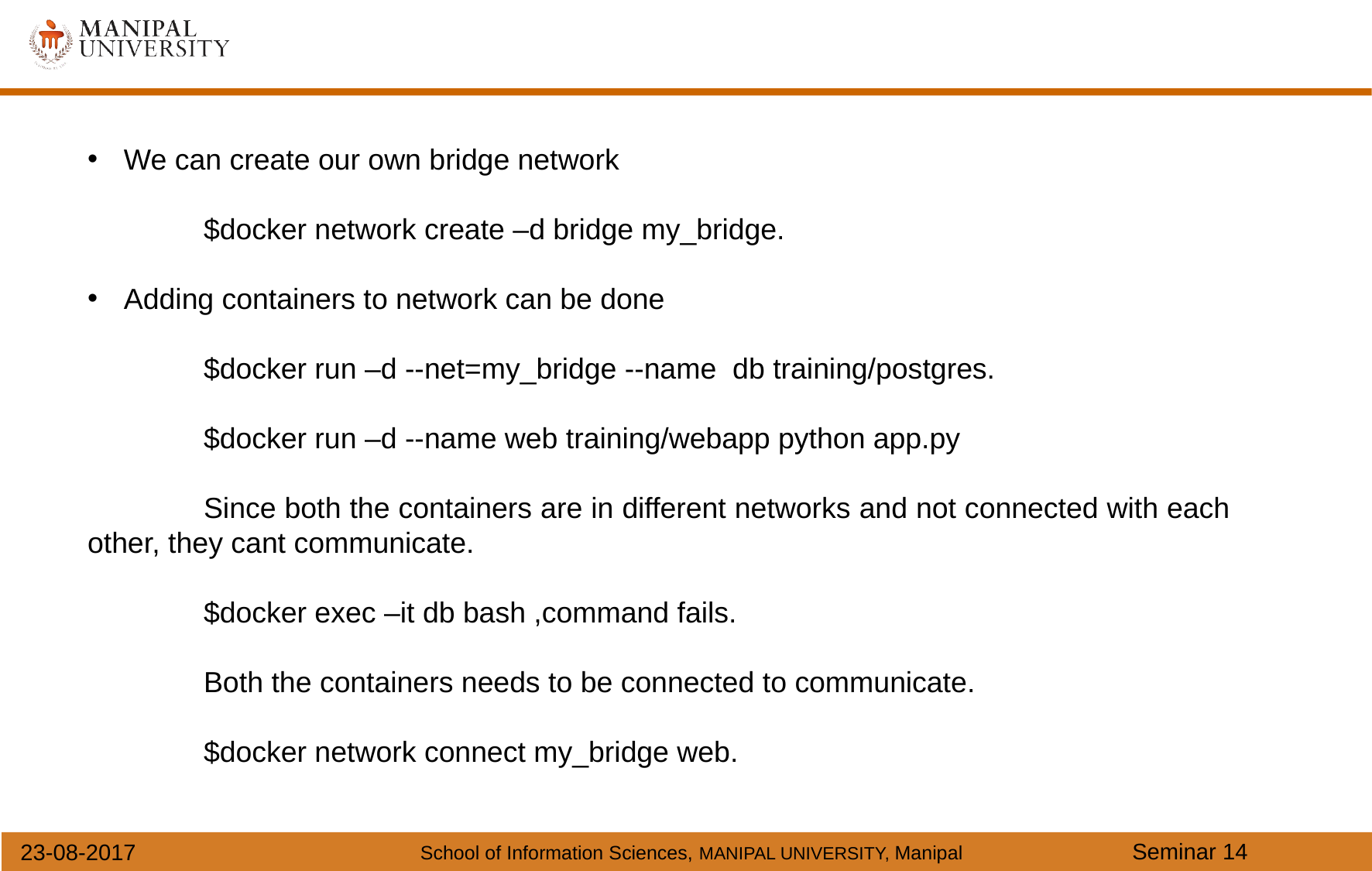

We can create our own bridge network

	$docker network create –d bridge my_bridge.

Adding containers to network can be done

	$docker run –d --net=my_bridge --name  db training/postgres.

	$docker run –d --name web training/webapp python app.py

	Since both the containers are in different networks and not connected with each 	other, they cant communicate.

	$docker exec –it db bash ,command fails.

	Both the containers needs to be connected to communicate.

	$docker network connect my_bridge web.